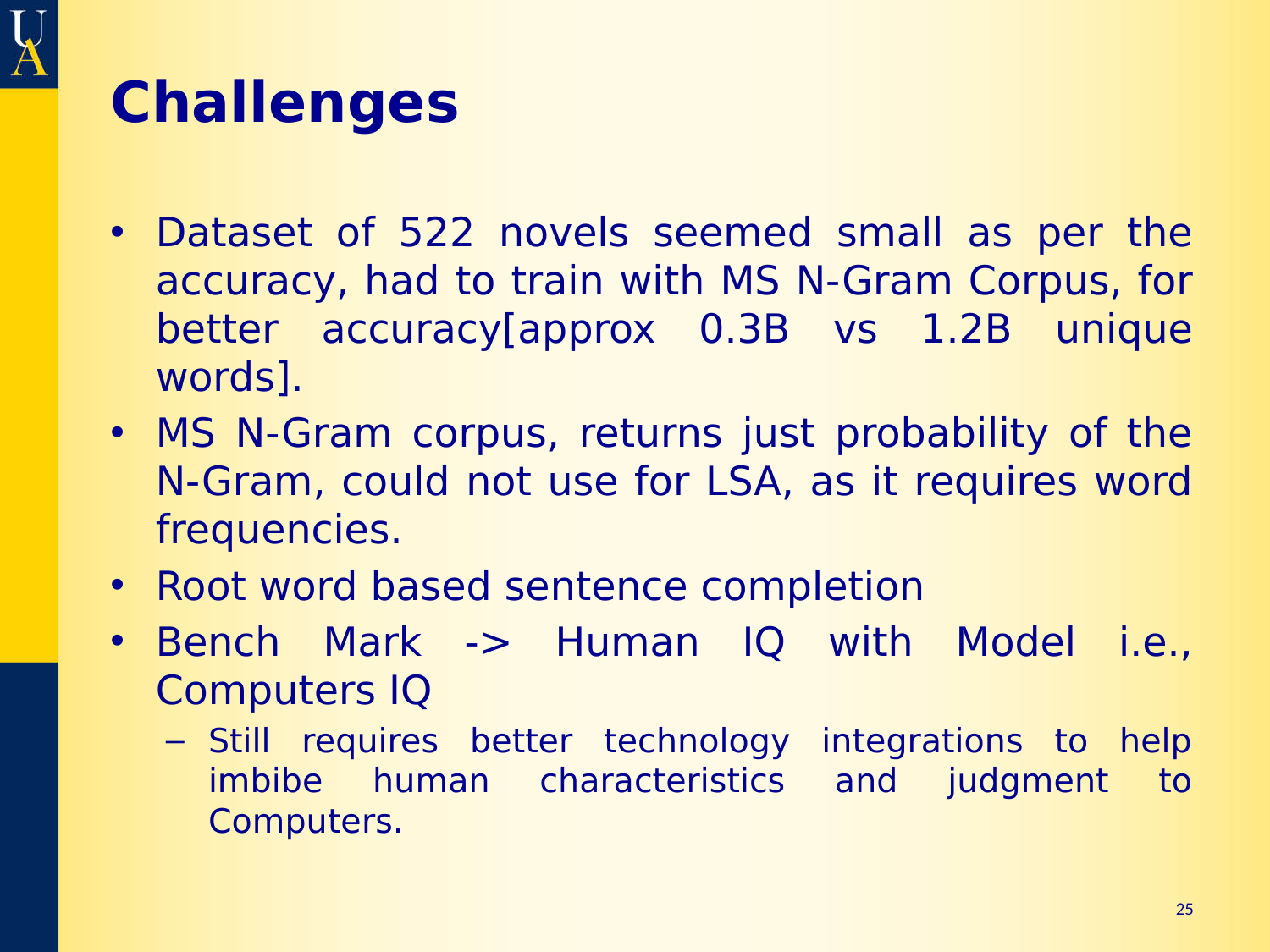

# Challenges
Dataset of 522 novels seemed small as per the accuracy, had to train with MS N-Gram Corpus, for better accuracy[approx 0.3B vs 1.2B unique words].
MS N-Gram corpus, returns just probability of the N-Gram, could not use for LSA, as it requires word frequencies.
Root word based sentence completion
Bench Mark -> Human IQ with Model i.e., Computers IQ
Still requires better technology integrations to help imbibe human characteristics and judgment to Computers.
25